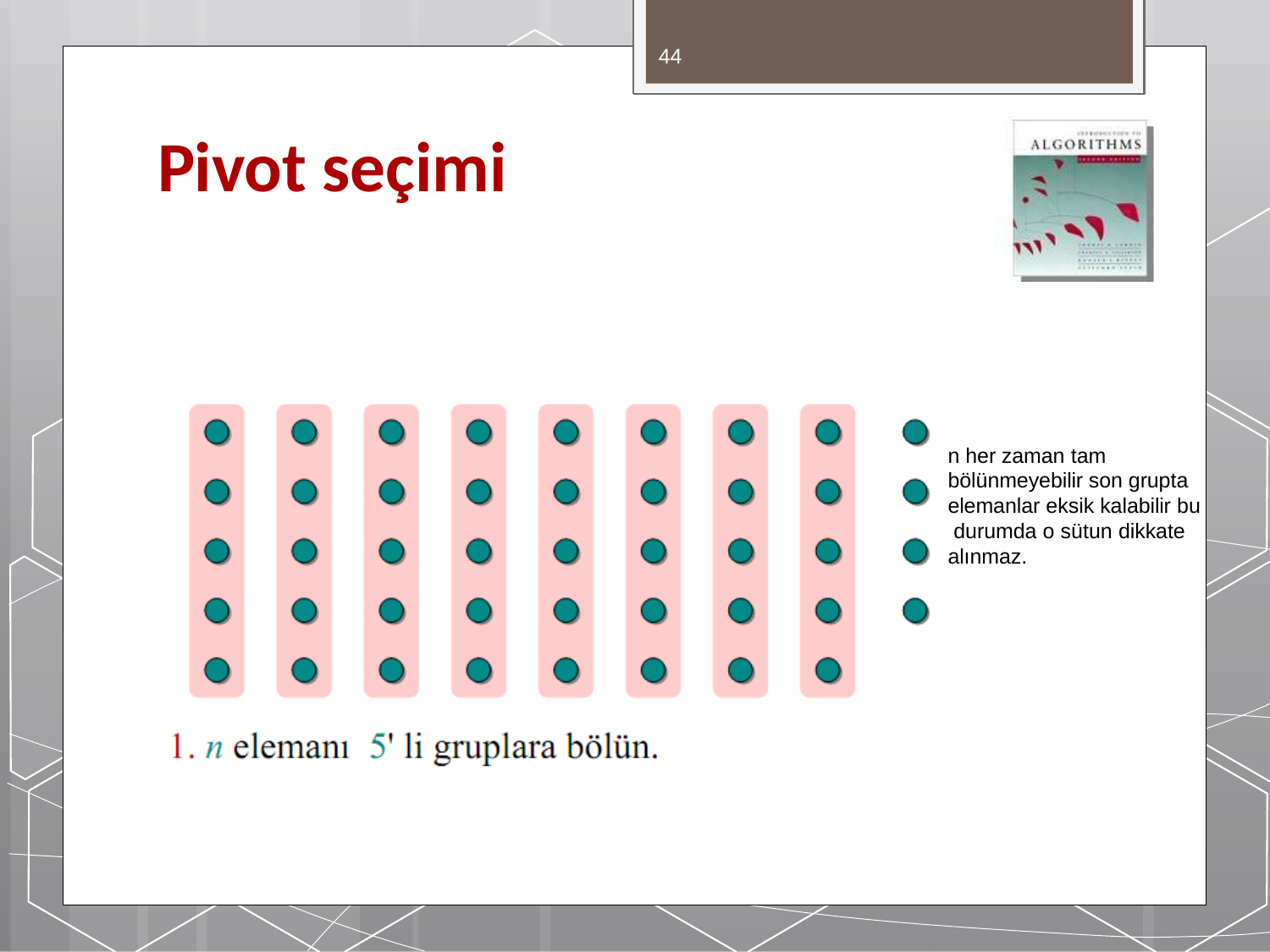

44

# Pivot seçimi
n her zaman tam  bölünmeyebilir son grupta  elemanlar eksik kalabilir bu  durumda o sütun dikkate  alınmaz.